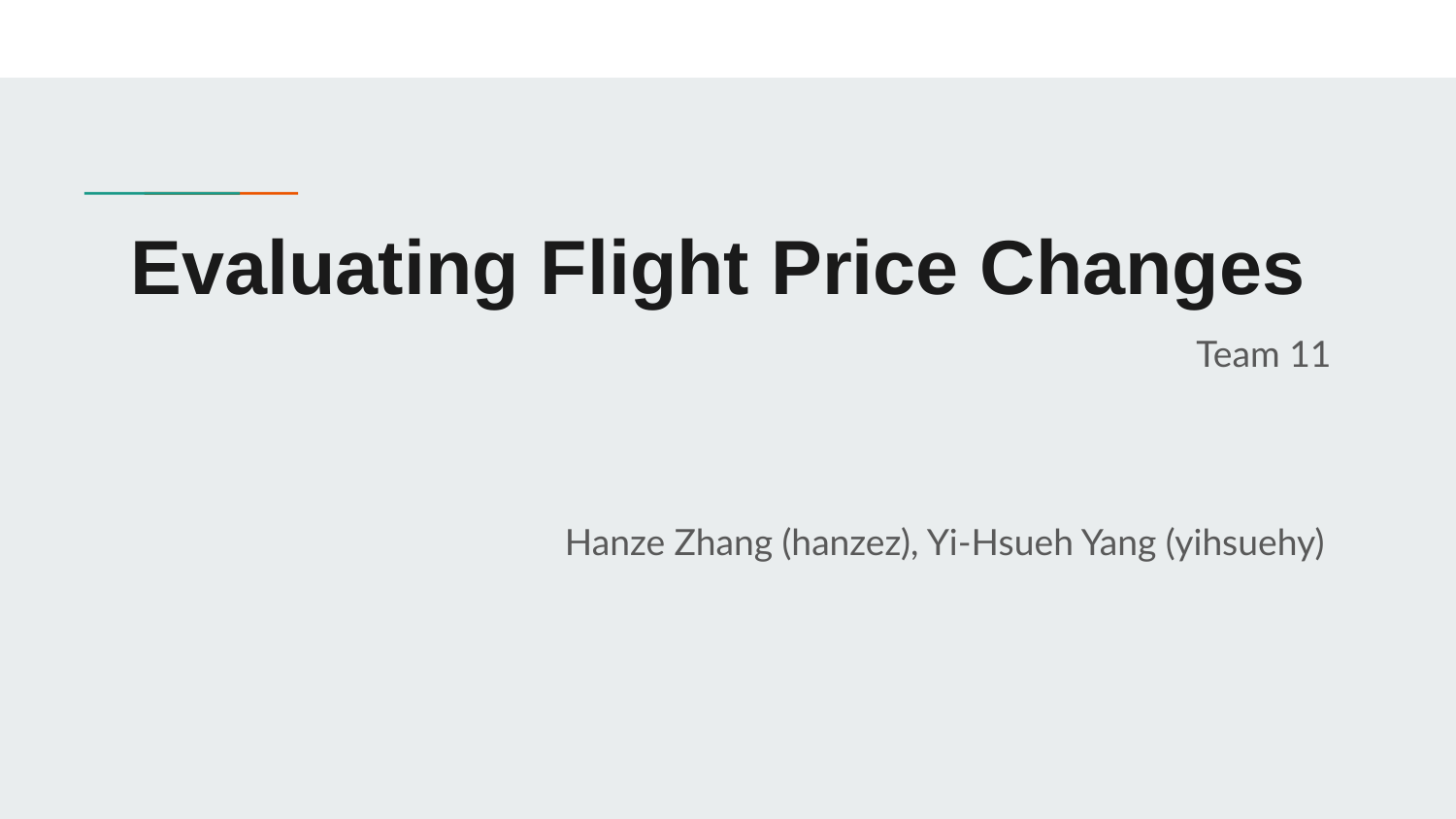

# Evaluating Flight Price Changes
Team 11

Hanze Zhang (hanzez), Yi-Hsueh Yang (yihsuehy)